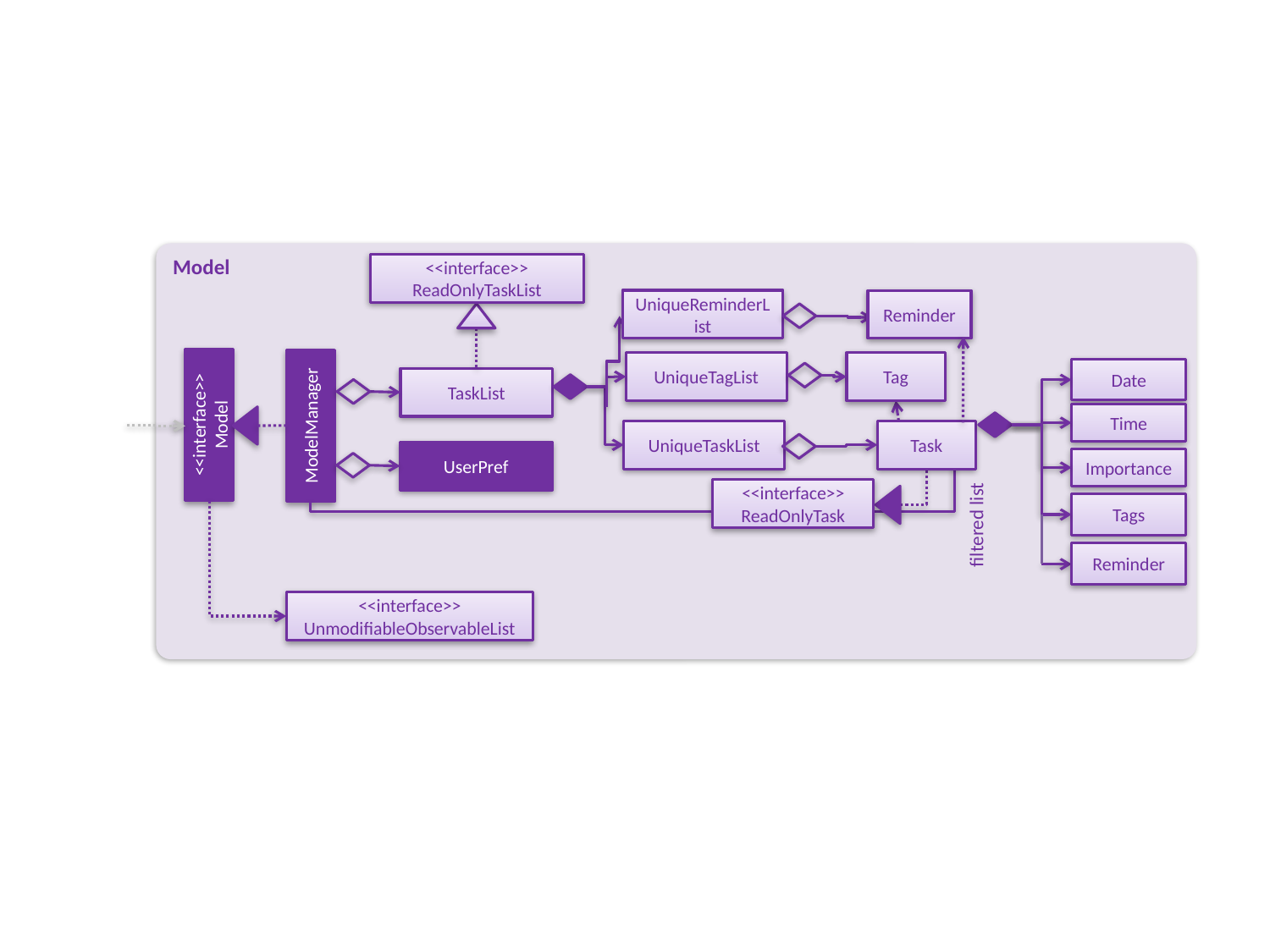

Model
<<interface>>
ReadOnlyTaskList

UniqueTagList
Tag
Date

TaskList

<<interface>>
Model
ModelManager
Time

UniqueTaskList
Task

UserPref
Importance

<<interface>>
ReadOnlyTask

Tags
filtered list
Reminder
<<interface>>
UnmodifiableObservableList
UniqueReminderList
Reminder